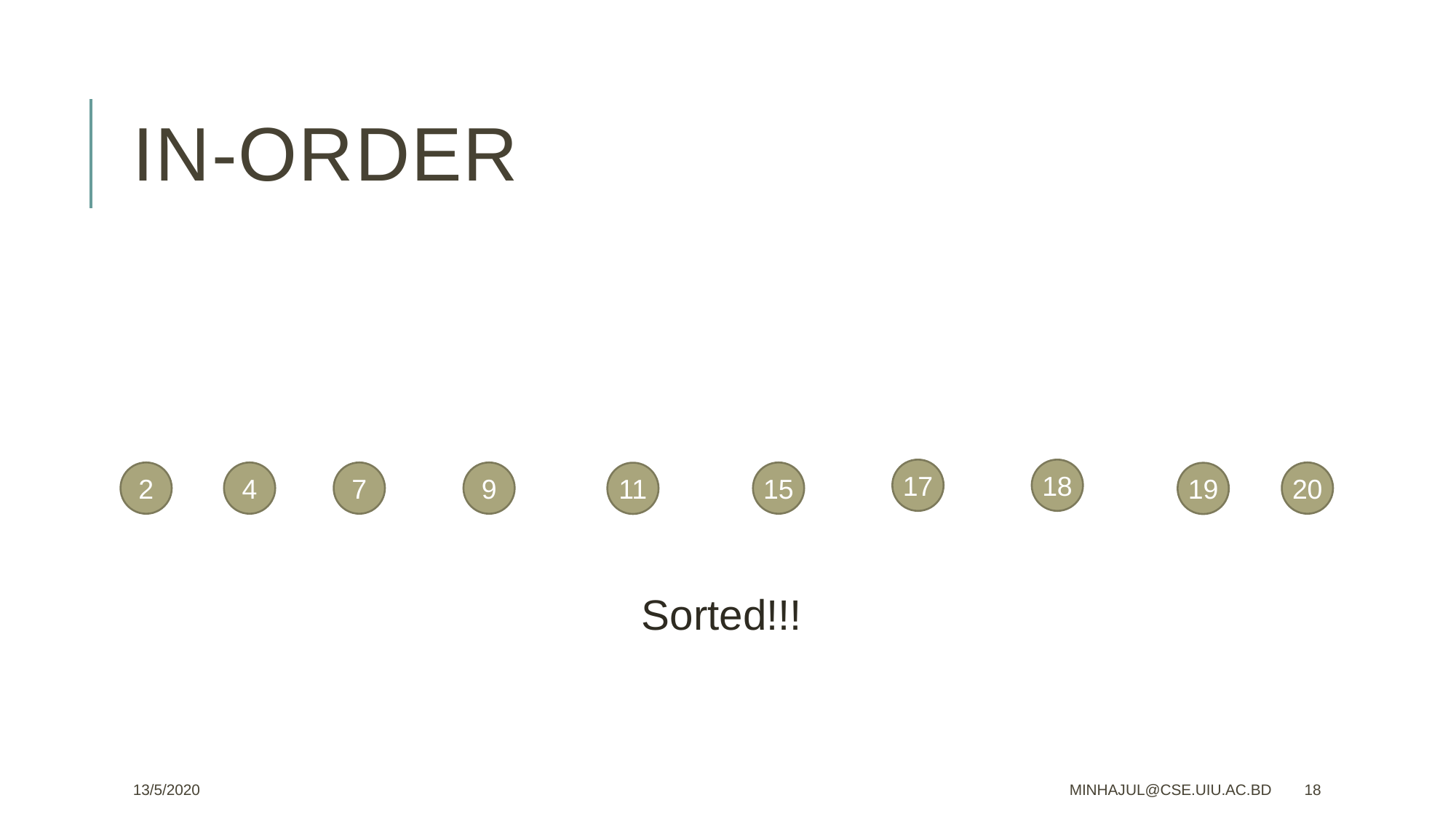

# In-order
17
18
2
4
7
9
15
20
11
19
Sorted!!!
13/5/2020
minhajul@cse.uiu.ac.bd
18